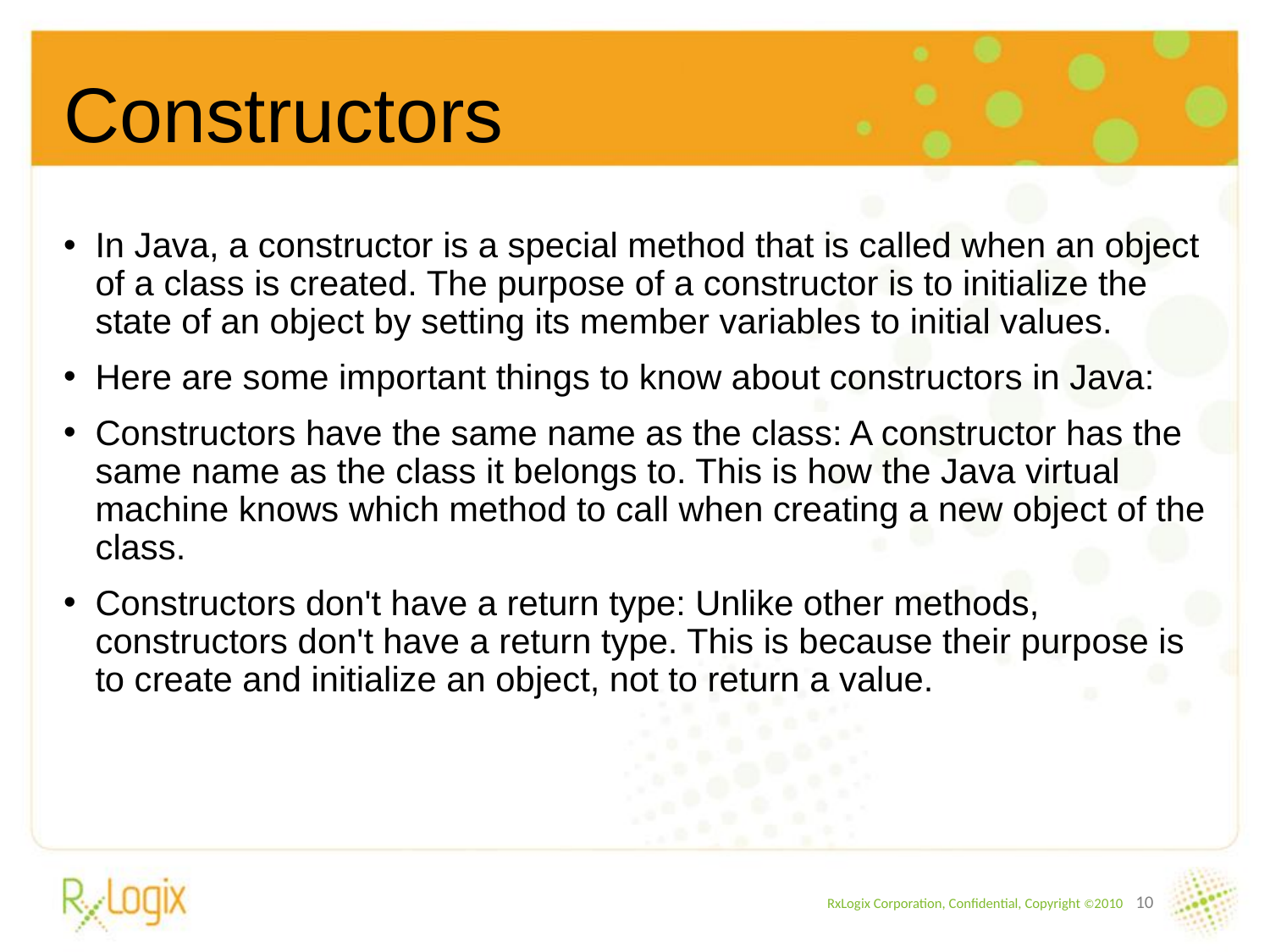

# Constructors
In Java, a constructor is a special method that is called when an object of a class is created. The purpose of a constructor is to initialize the state of an object by setting its member variables to initial values.
Here are some important things to know about constructors in Java:
Constructors have the same name as the class: A constructor has the same name as the class it belongs to. This is how the Java virtual machine knows which method to call when creating a new object of the class.
Constructors don't have a return type: Unlike other methods, constructors don't have a return type. This is because their purpose is to create and initialize an object, not to return a value.